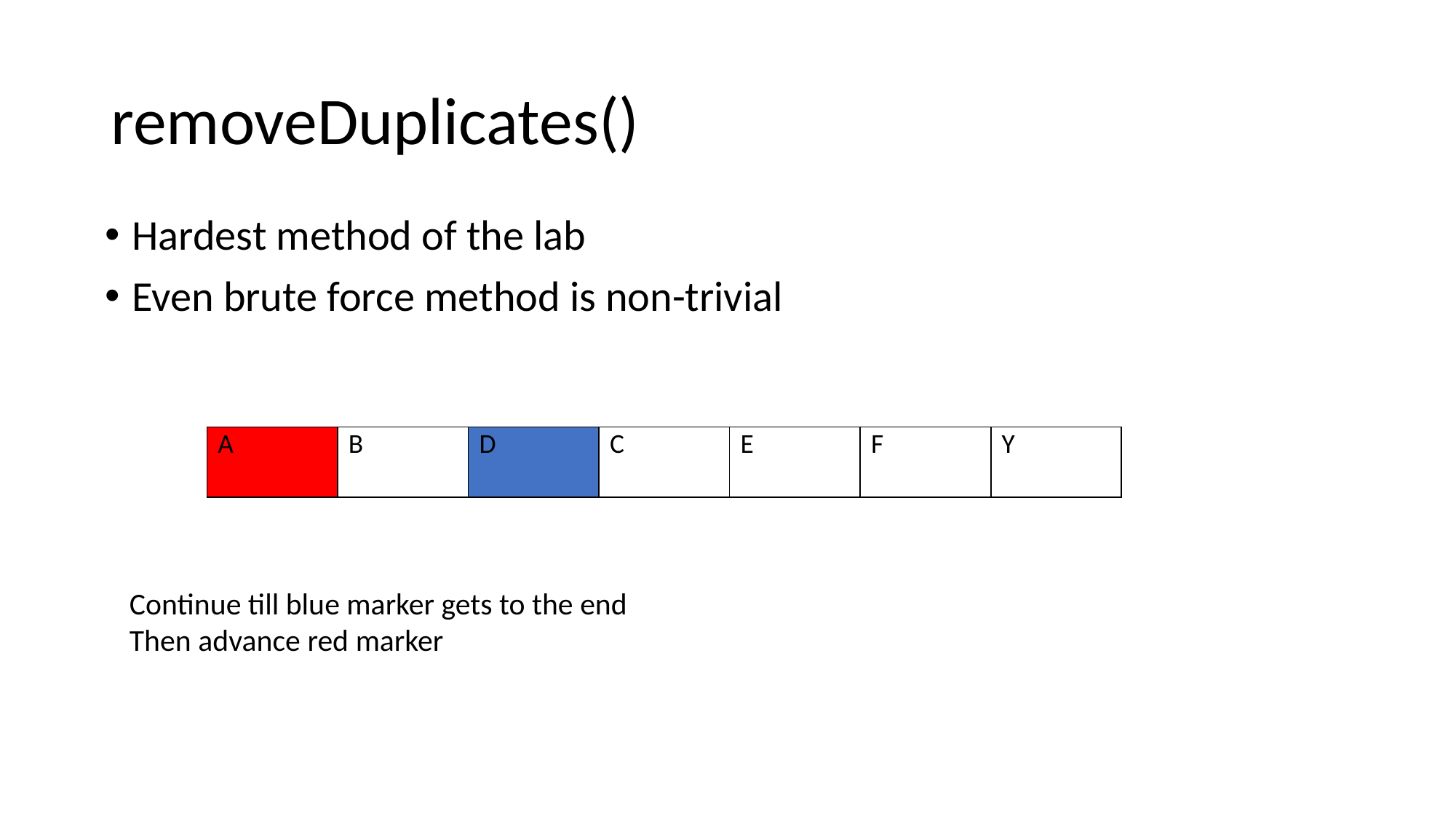

# removeDuplicates()
Hardest method of the lab
Even brute force method is non-trivial

| A | B | D | C | E | F | Y |
| --- | --- | --- | --- | --- | --- | --- |
Continue till blue marker gets to the end
Then advance red marker